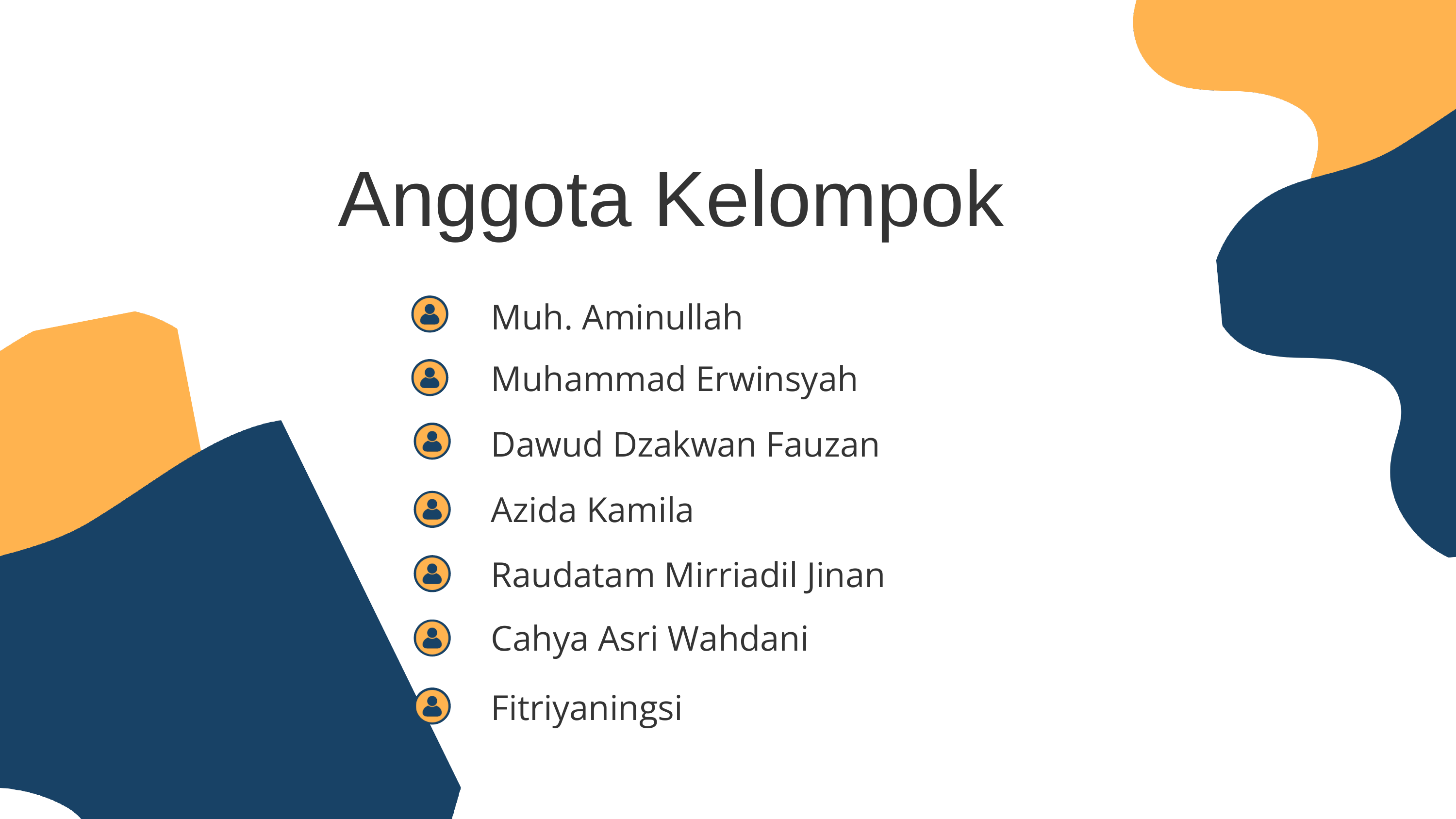

Anggota Kelompok
Muh. Aminullah

Muhammad Erwinsyah

Dawud Dzakwan Fauzan

Azida Kamila

Raudatam Mirriadil Jinan

Cahya Asri Wahdani

Fitriyaningsi